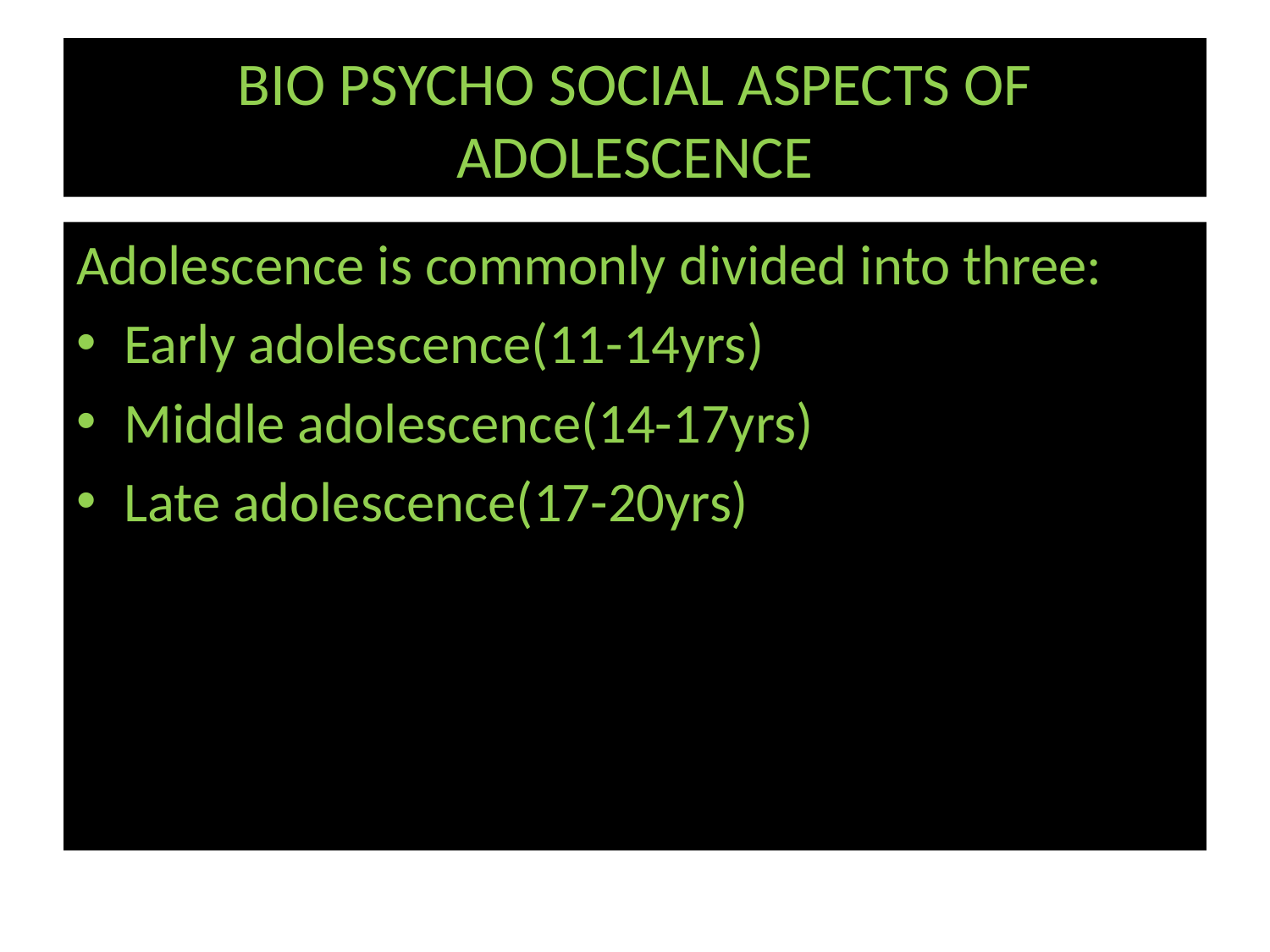

# BIO PSYCHO SOCIAL ASPECTS OF ADOLESCENCE
Adolescence is commonly divided into three:
Early adolescence(11-14yrs)
Middle adolescence(14-17yrs)
Late adolescence(17-20yrs)